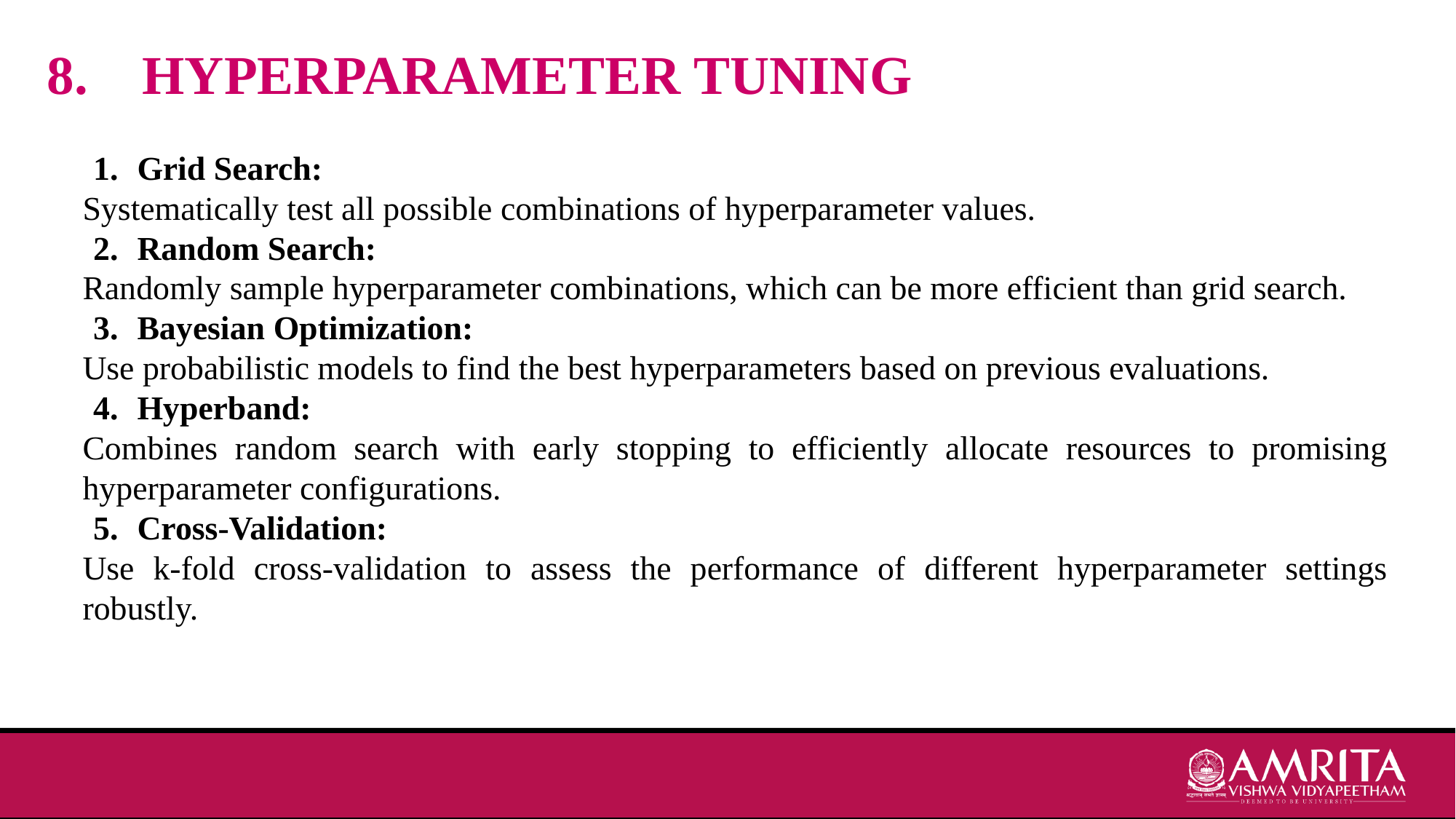

# 8. HYPERPARAMETER TUNING
Grid Search:
Systematically test all possible combinations of hyperparameter values.
Random Search:
Randomly sample hyperparameter combinations, which can be more efficient than grid search.
Bayesian Optimization:
Use probabilistic models to find the best hyperparameters based on previous evaluations.
Hyperband:
Combines random search with early stopping to efficiently allocate resources to promising hyperparameter configurations.
Cross-Validation:
Use k-fold cross-validation to assess the performance of different hyperparameter settings robustly.